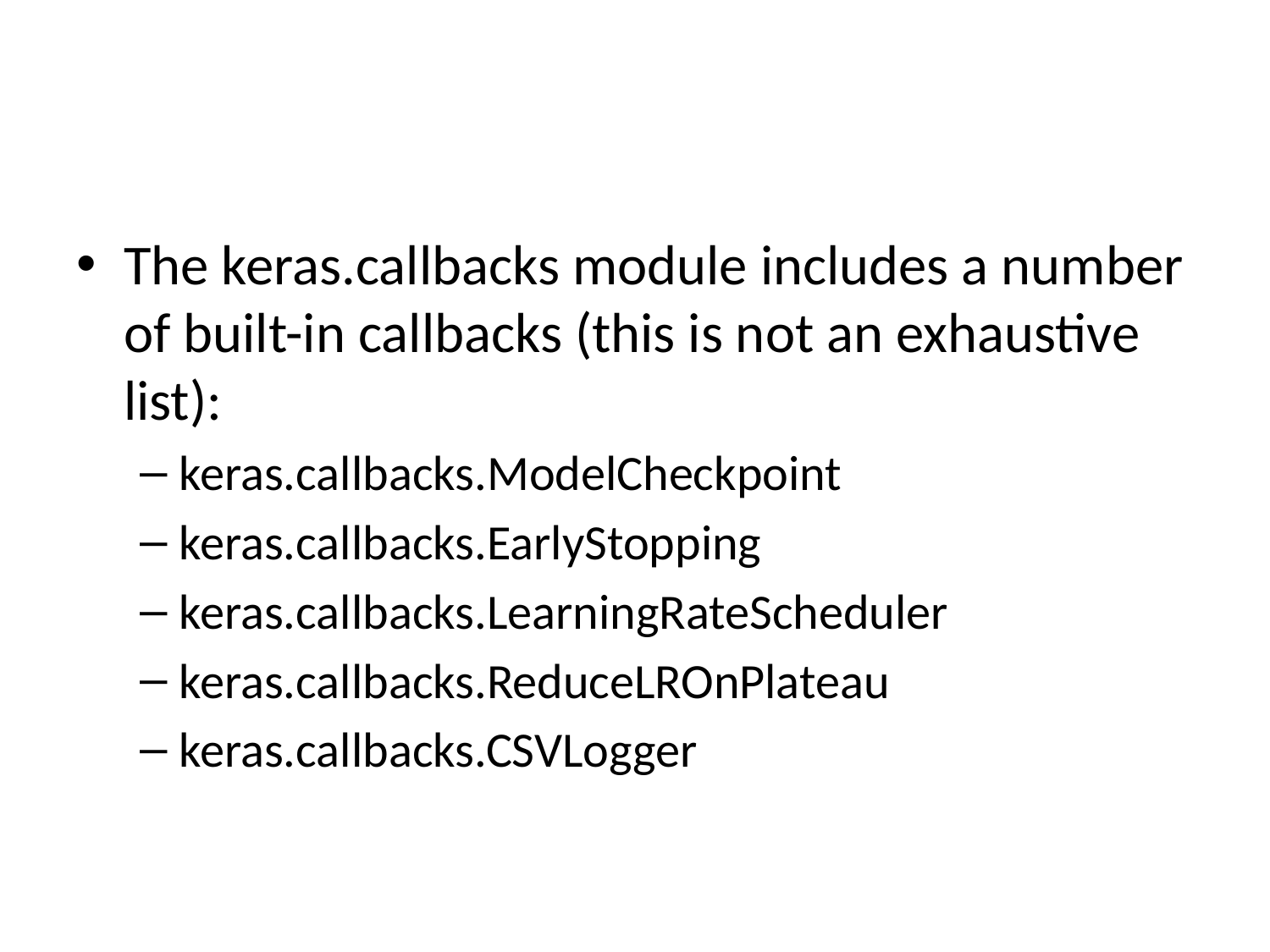

#
The keras.callbacks module includes a number of built-in callbacks (this is not an exhaustive list):
keras.callbacks.ModelCheckpoint
keras.callbacks.EarlyStopping
keras.callbacks.LearningRateScheduler
keras.callbacks.ReduceLROnPlateau
keras.callbacks.CSVLogger